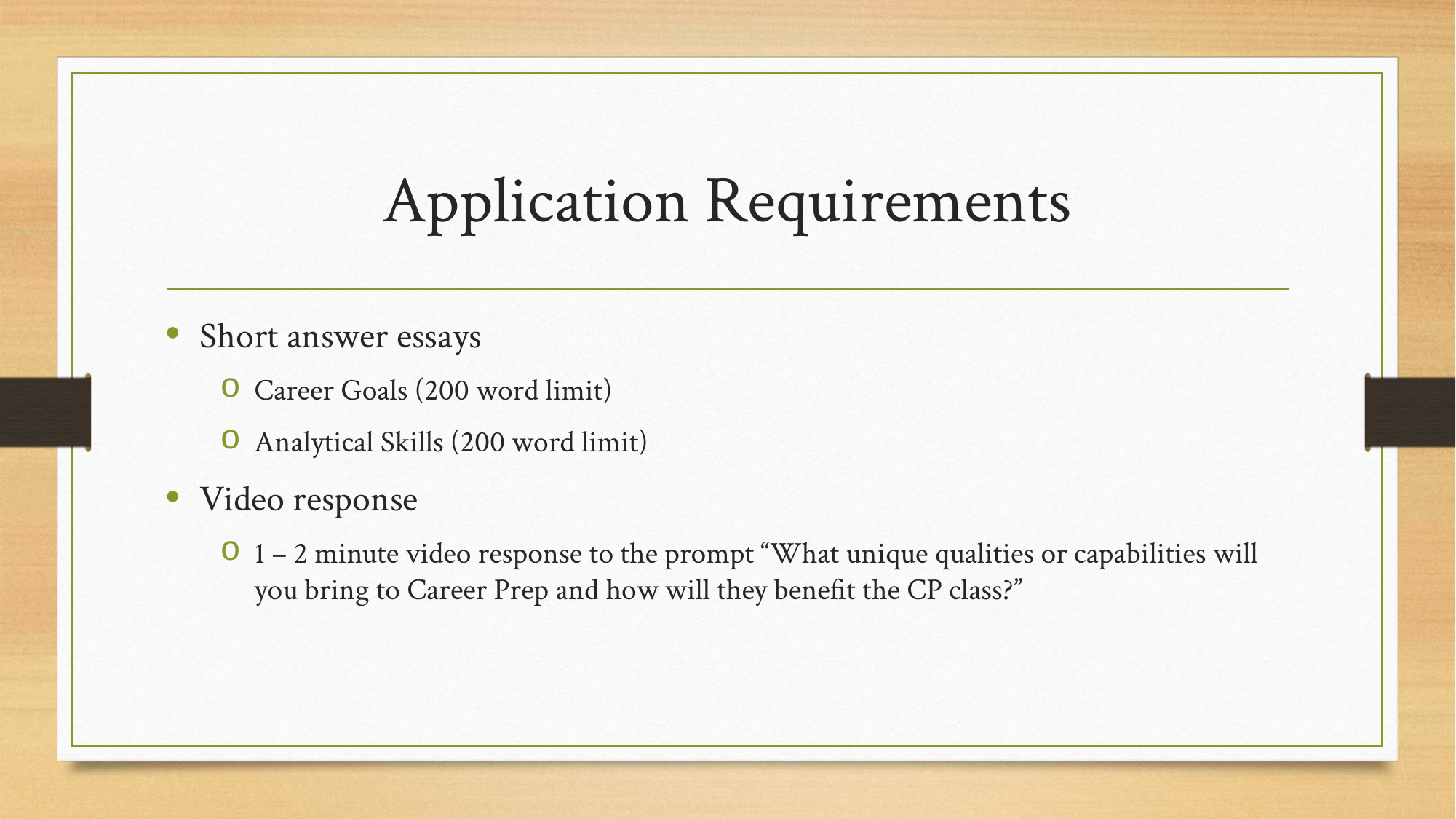

# Application Requirements
Short answer essays
Career Goals (200 word limit)
Analytical Skills (200 word limit)
Video response
1 – 2 minute video response to the prompt “What unique qualities or capabilities will you bring to Career Prep and how will they benefit the CP class?”